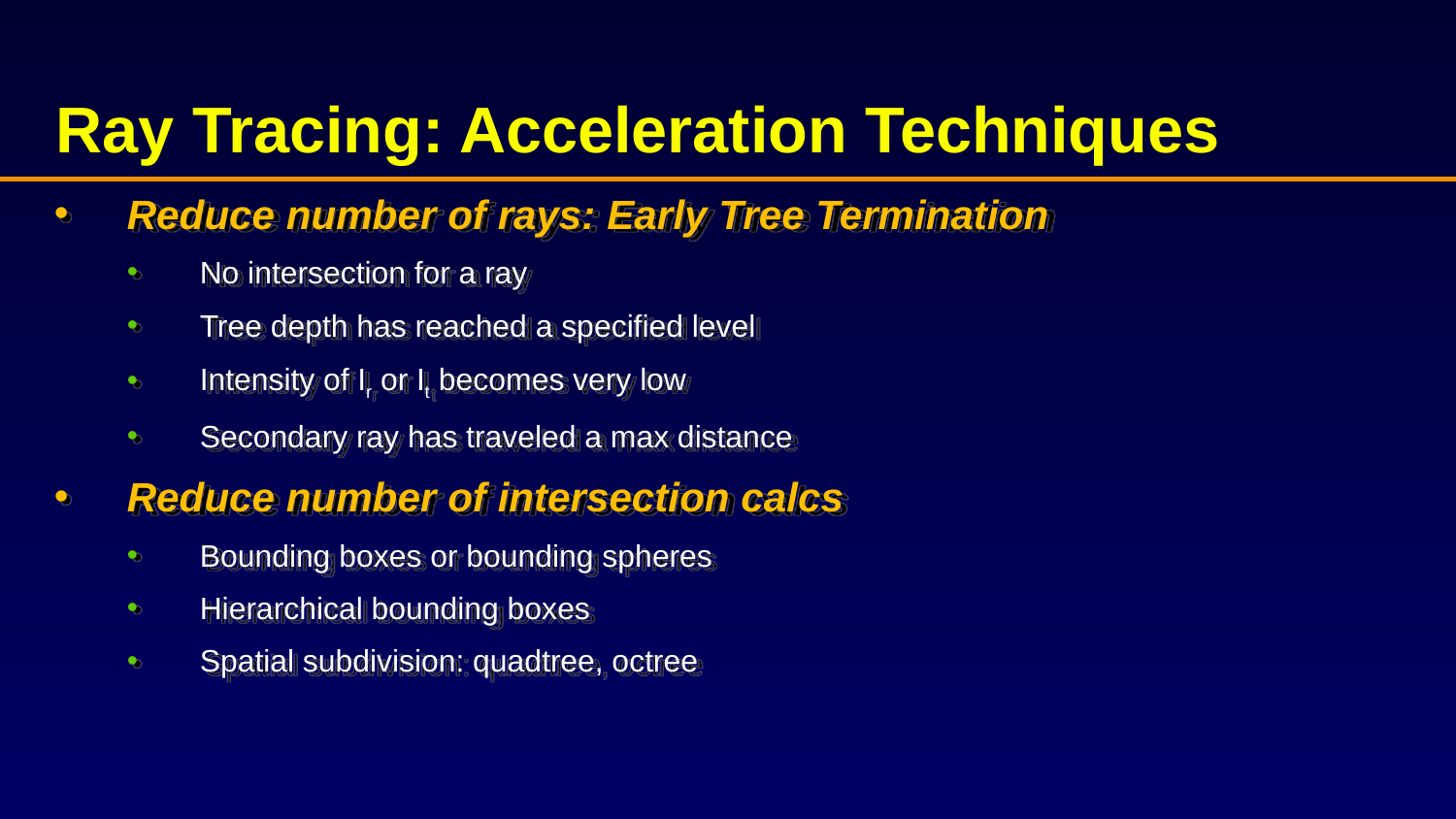

# Ray Tracing: Acceleration Techniques
Reduce number of rays: Early Tree Termination
No intersection for a ray
Tree depth has reached a specified level
Intensity of Ir or It becomes very low
Secondary ray has traveled a max distance
Reduce number of intersection calcs
Bounding boxes or bounding spheres
Hierarchical bounding boxes
Spatial subdivision: quadtree, octree